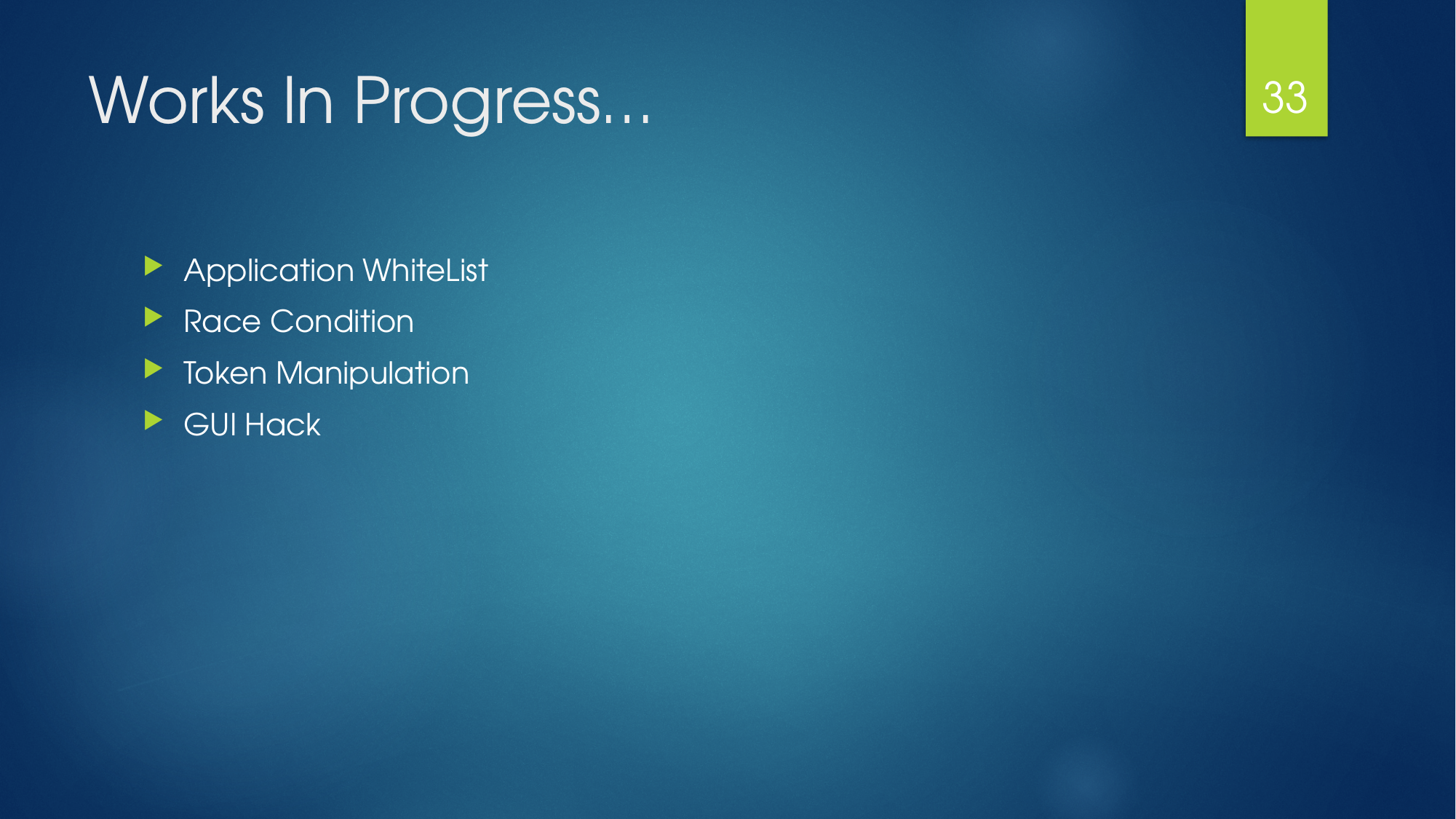

33
# Works In Progress…
Application WhiteList
Race Condition
Token Manipulation
GUI Hack